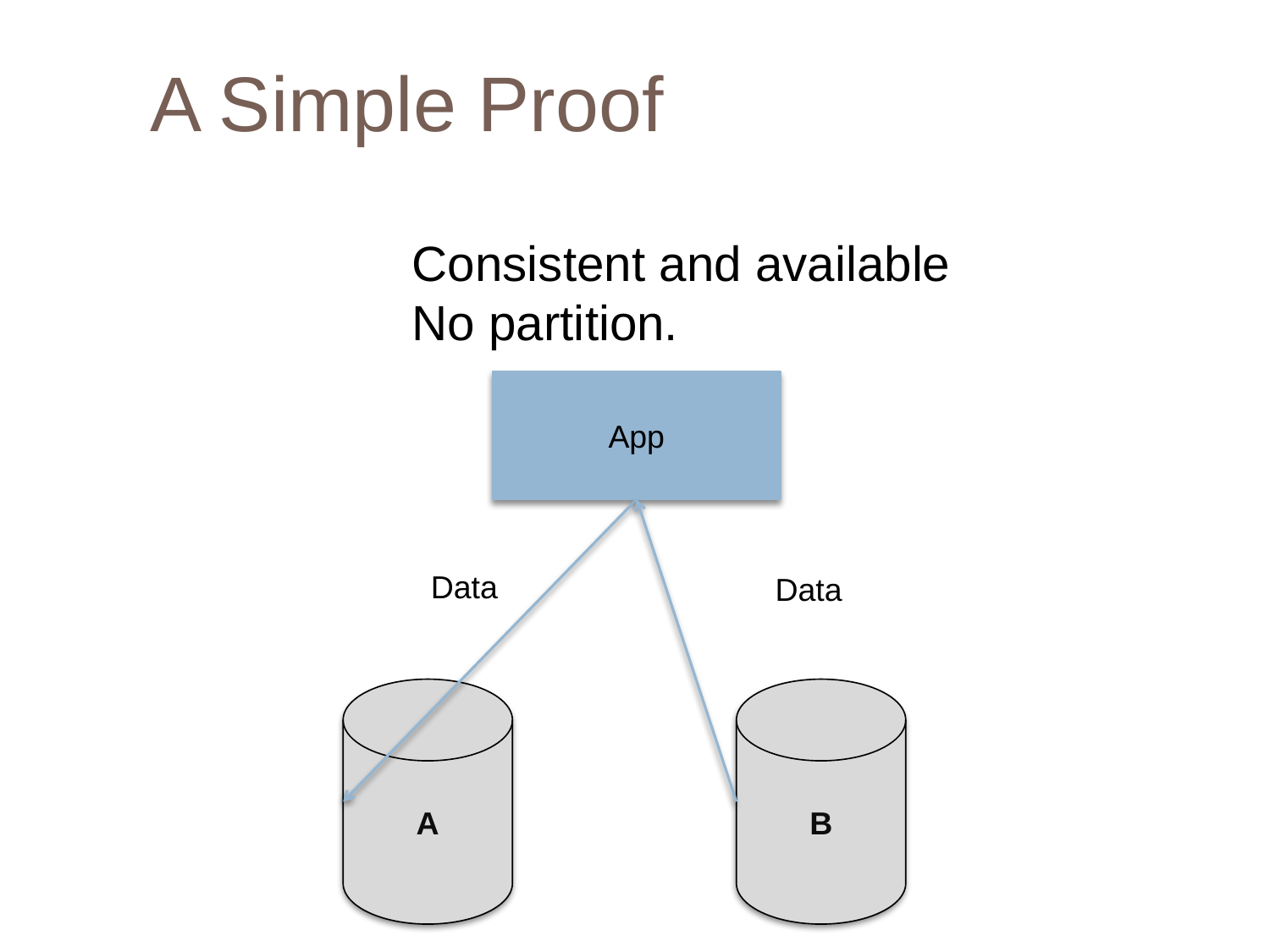

A Simple Proof
Consistent and available
No partition.

App
Data
Data
A
B